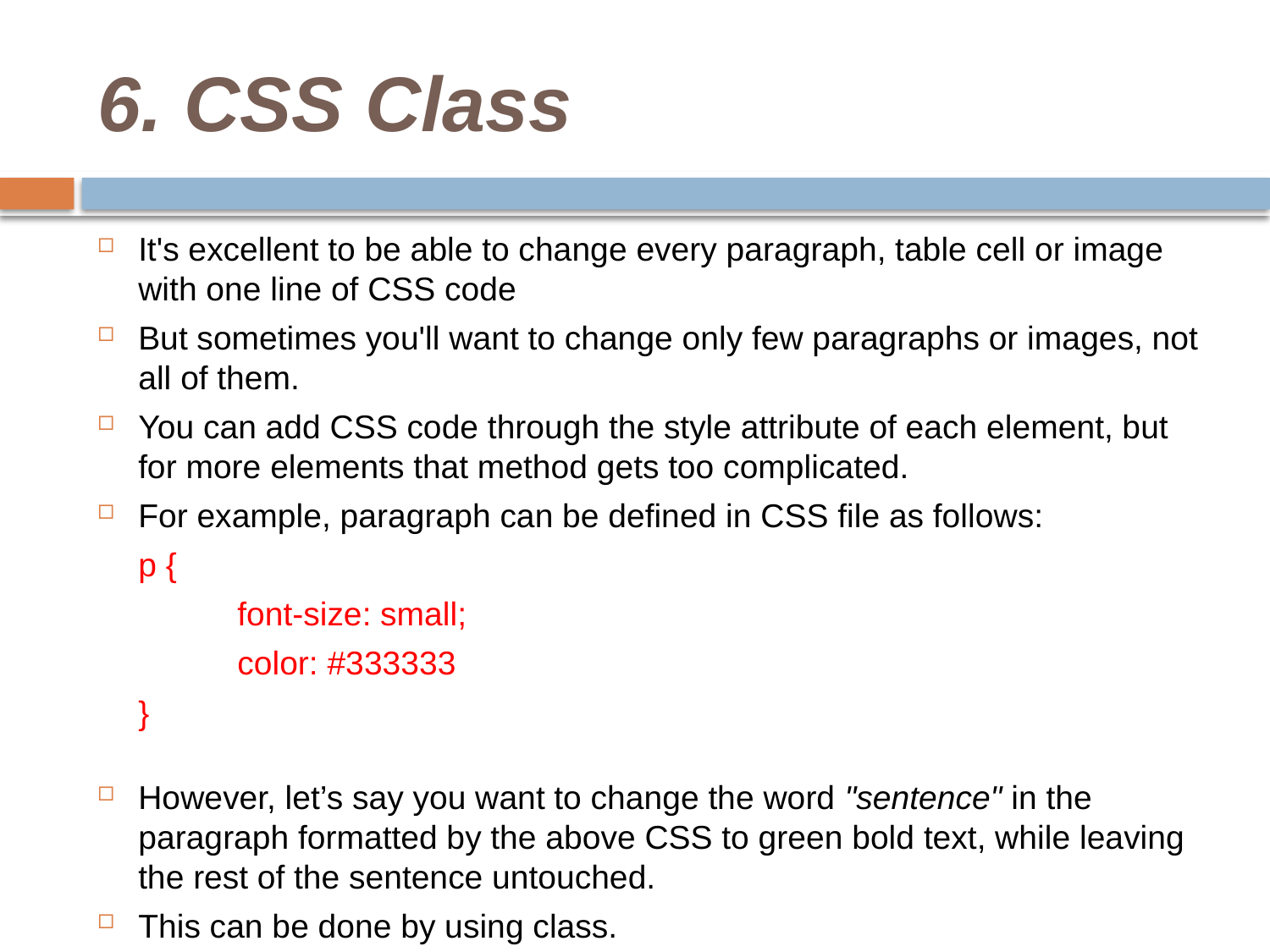

# 6. CSS Class
It's excellent to be able to change every paragraph, table cell or image with one line of CSS code
But sometimes you'll want to change only few paragraphs or images, not all of them.
You can add CSS code through the style attribute of each element, but for more elements that method gets too complicated.
For example, paragraph can be defined in CSS file as follows:
		p {
              	font-size: small;
         		color: #333333
		}

However, let’s say you want to change the word "sentence" in the paragraph formatted by the above CSS to green bold text, while leaving the rest of the sentence untouched.
This can be done by using class.